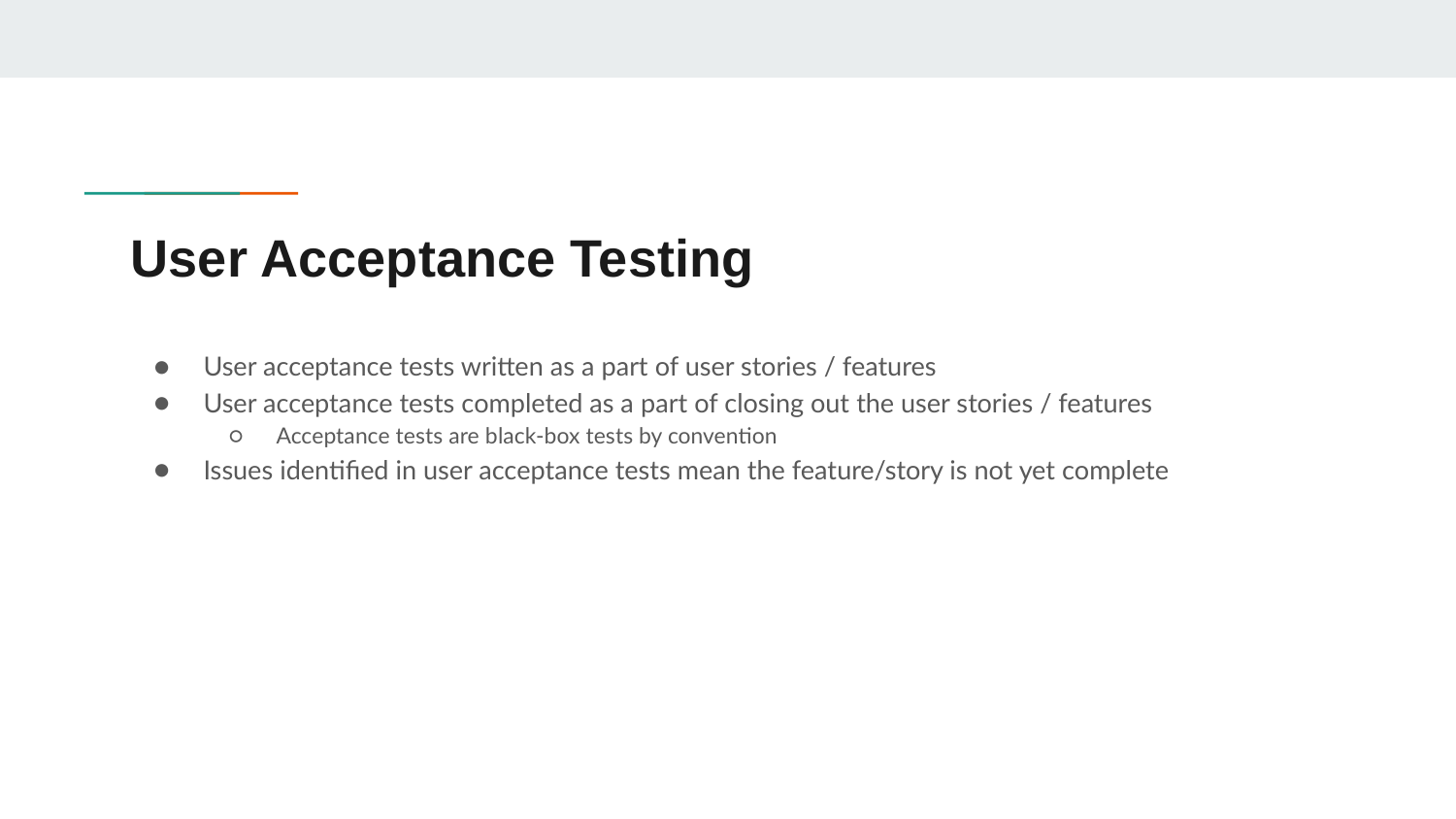

# User Acceptance Testing
User acceptance tests written as a part of user stories / features
User acceptance tests completed as a part of closing out the user stories / features
Acceptance tests are black-box tests by convention
Issues identified in user acceptance tests mean the feature/story is not yet complete